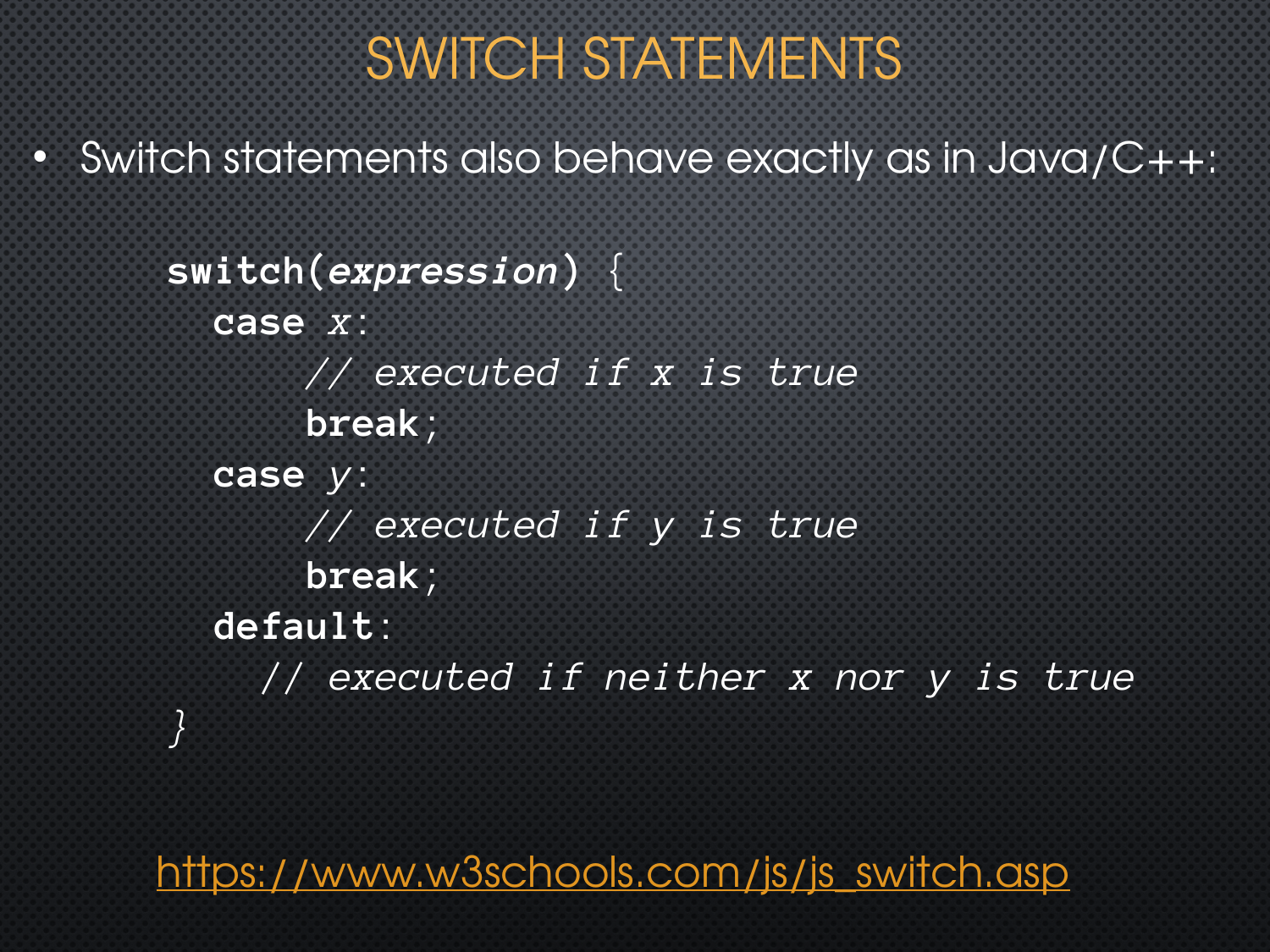

# Switch Statements
Switch statements also behave exactly as in Java/C++:
switch(expression) {
  case x:
      // executed if x is true
      break;
  case y:
      // executed if y is true
      break;
  default:
    // executed if neither x nor y is true
}
https://www.w3schools.com/js/js_switch.asp